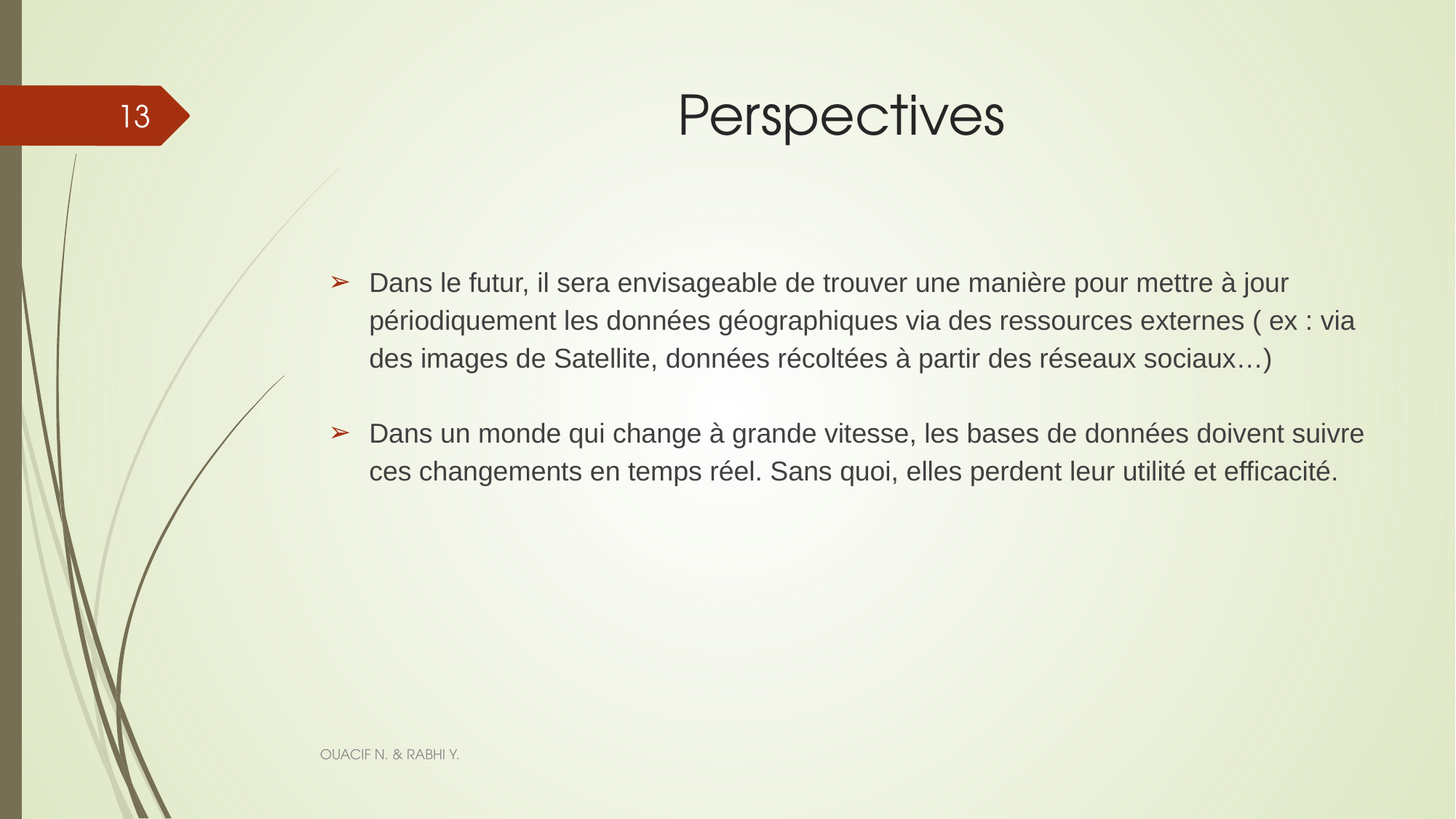

# Perspectives
13
Dans le futur, il sera envisageable de trouver une manière pour mettre à jour périodiquement les données géographiques via des ressources externes ( ex : via des images de Satellite, données récoltées à partir des réseaux sociaux…)

Dans un monde qui change à grande vitesse, les bases de données doivent suivre ces changements en temps réel. Sans quoi, elles perdent leur utilité et efficacité.

OUACIF N. & RABHI Y.